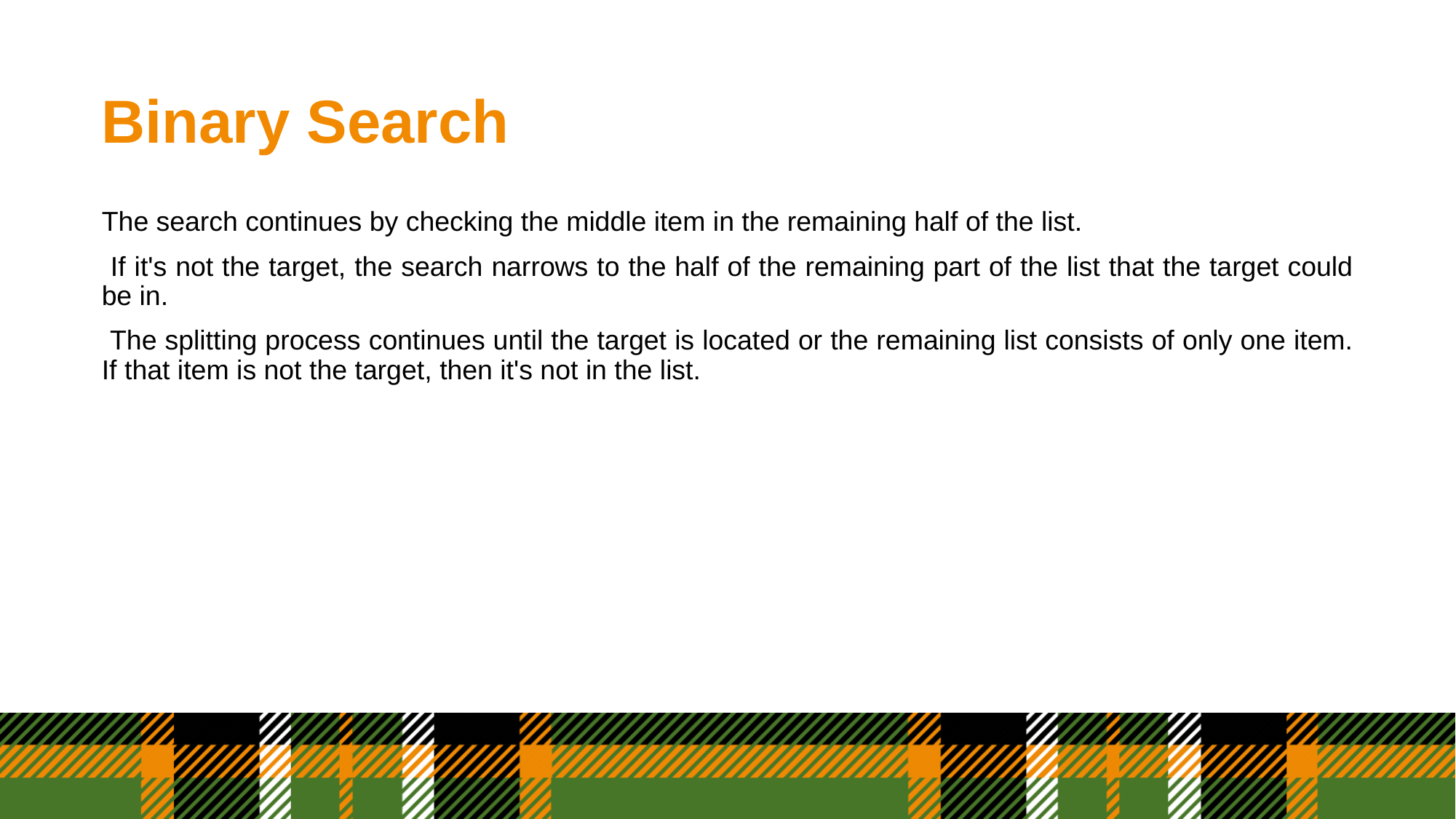

# Binary Search
The search continues by checking the middle item in the remaining half of the list.
 If it's not the target, the search narrows to the half of the remaining part of the list that the target could be in.
 The splitting process continues until the target is located or the remaining list consists of only one item. If that item is not the target, then it's not in the list.